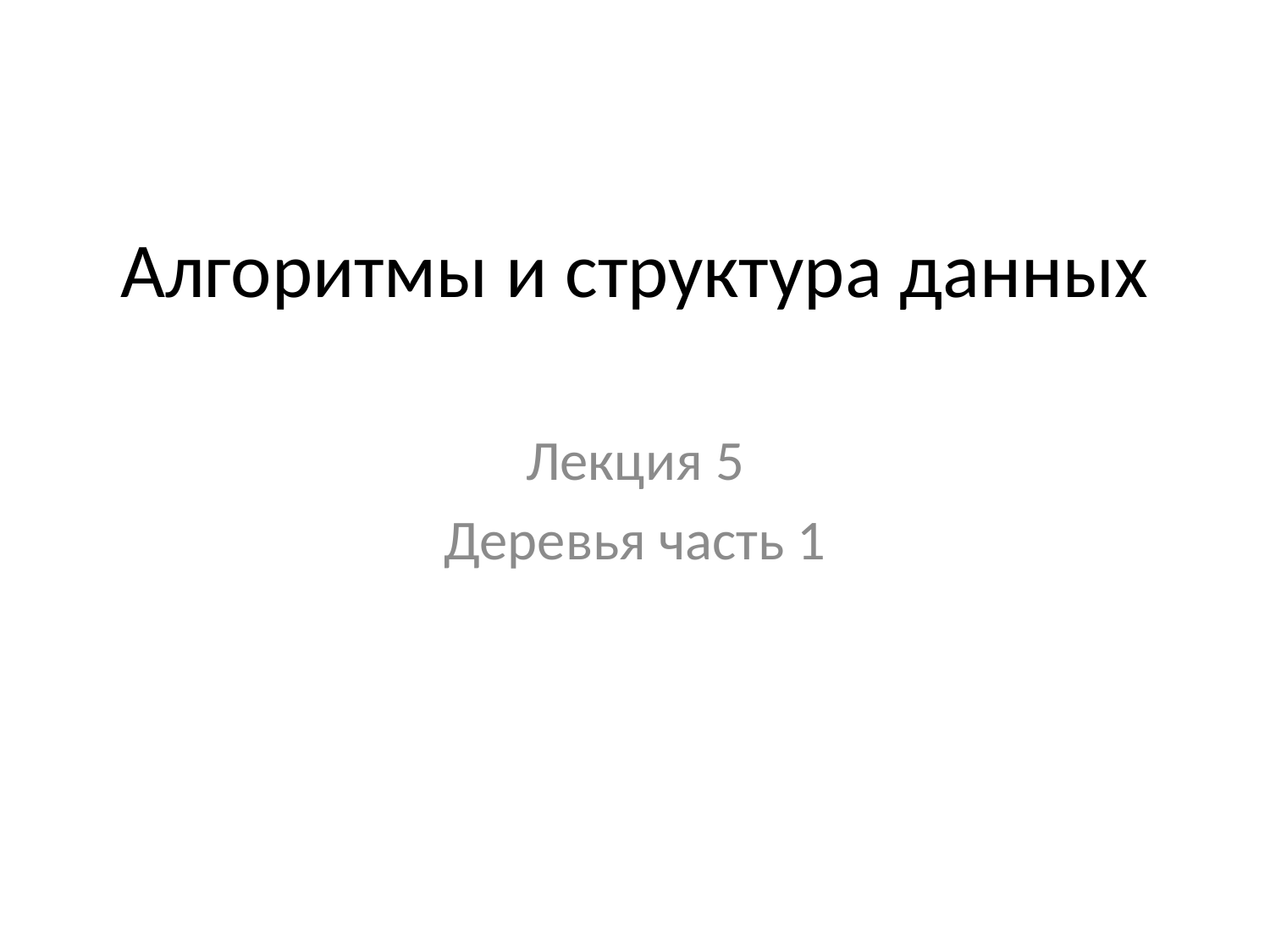

# Алгоритмы и структура данных
Лекция 5
Деревья часть 1